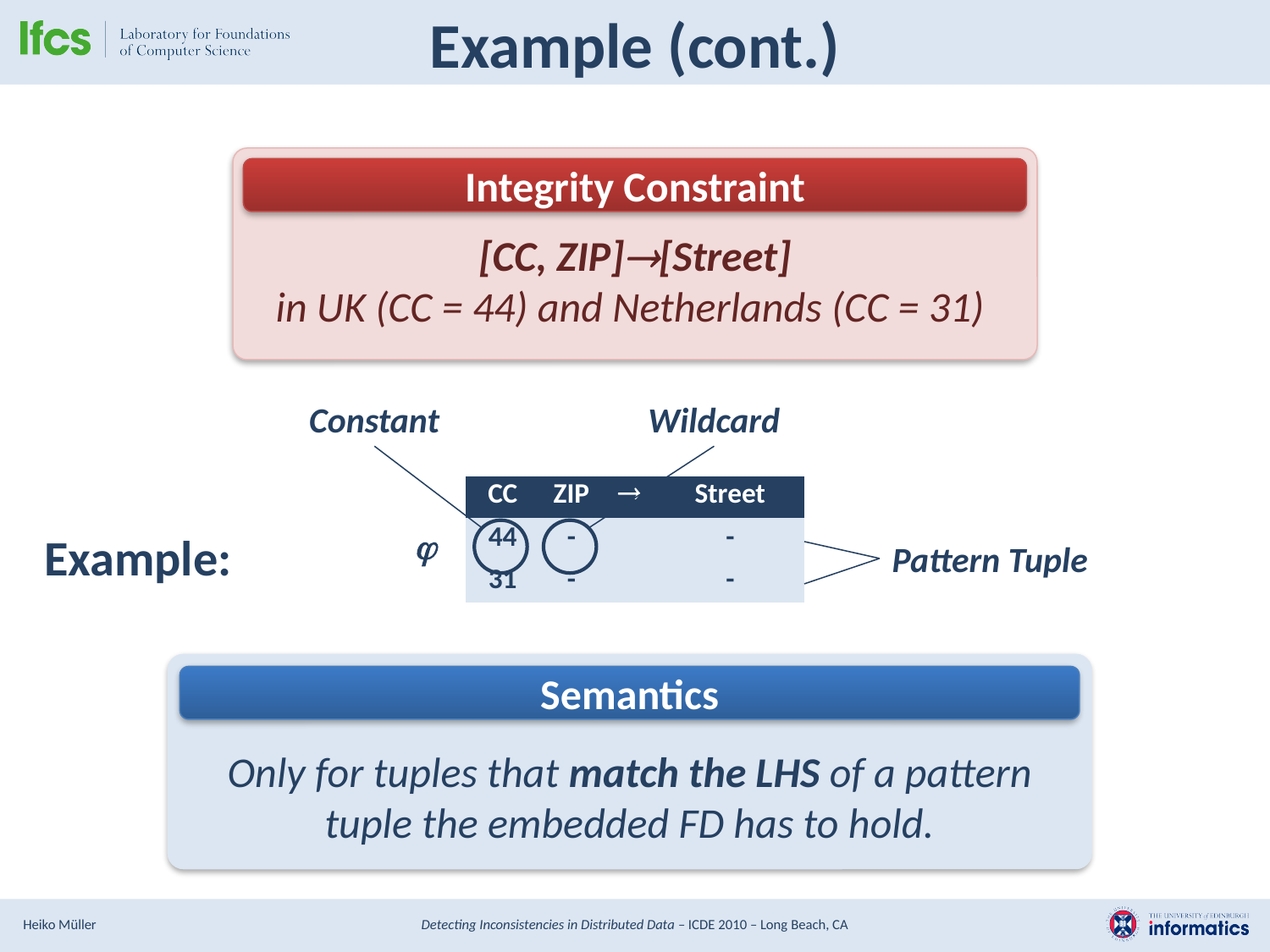

# Example (cont.)

[CC, ZIP]→[Street]
in UK (CC = 44) and Netherlands (CC = 31)
Integrity Constraint
Constant
Wildcard

ϕ
| CC | ZIP | → | Street |
| --- | --- | --- | --- |
| 44 | - |  | - |
| 31 | - |  | - |
Example:
Pattern Tuple

Only for tuples that match the LHS of a pattern tuple the embedded FD has to hold.
Semantics